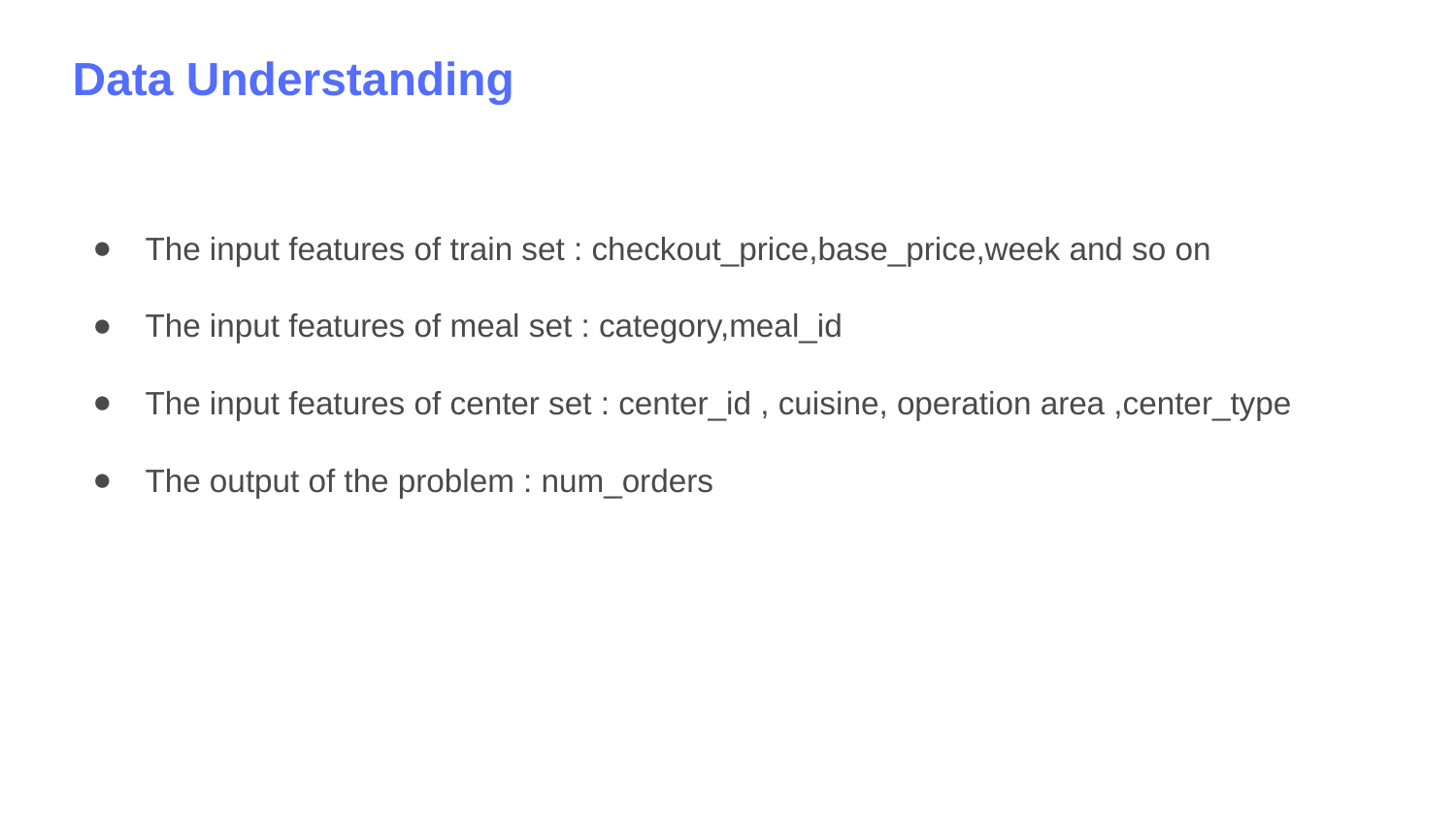

Data Understanding
The input features of train set : checkout_price,base_price,week and so on
The input features of meal set : category,meal_id
The input features of center set : center_id , cuisine, operation area ,center_type
The output of the problem : num_orders